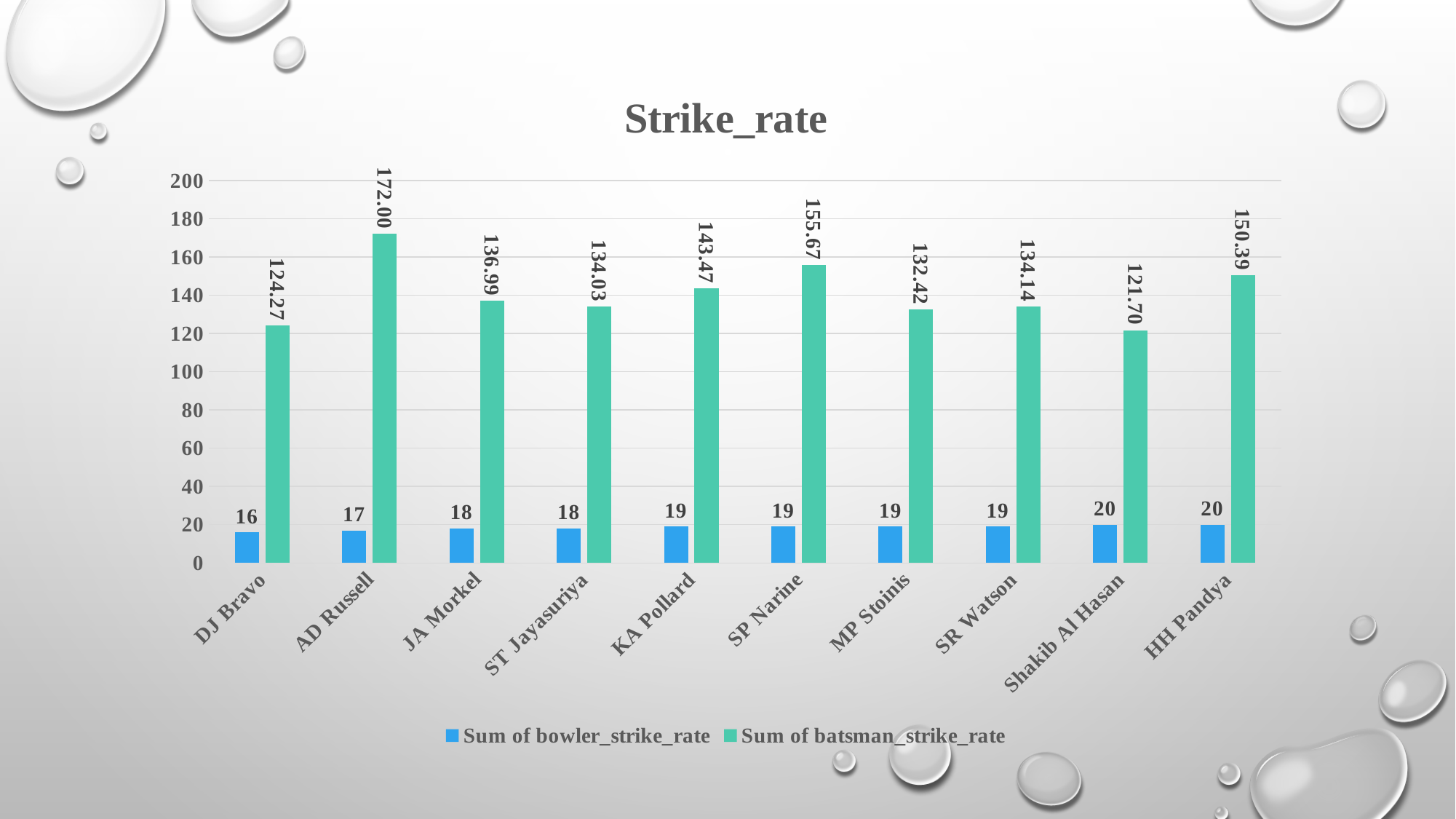

### Chart: Strike_rate

| Category | Sum of bowler_strike_rate | Sum of batsman_strike_rate |
|---|---|---|
| DJ Bravo | 16.0 | 124.270225187656 |
| AD Russell | 17.0 | 171.995464852607 |
| JA Morkel | 18.0 | 136.990154711673 |
| ST Jayasuriya | 18.0 | 134.031413612565 |
| KA Pollard | 19.0 | 143.474133839582 |
| SP Narine | 19.0 | 155.67190226876 |
| MP Stoinis | 19.0 | 132.423756019261 |
| SR Watson | 19.0 | 134.141274238227 |
| Shakib Al Hasan | 20.0 | 121.696574225122 |
| HH Pandya | 20.0 | 150.390189520624 |